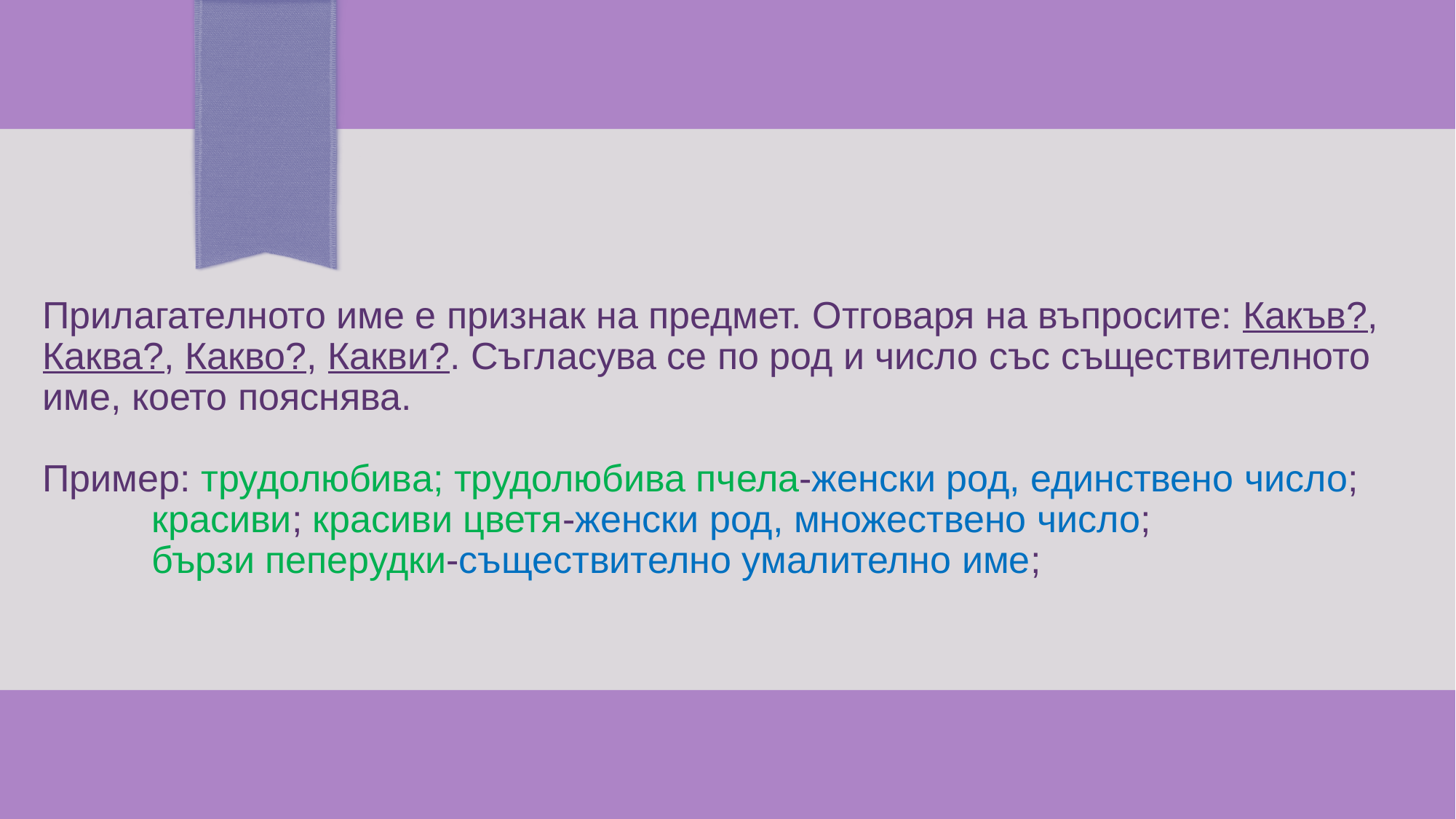

# Прилагателното име е признак на предмет. Отговаря на въпросите: Какъв?, Каква?, Какво?, Какви?. Съгласува се по род и число със съществителното име, което пояснява. Пример: трудолюбива; трудолюбива пчела-женски род, единствено число; красиви; красиви цветя-женски род, множествено число; бързи пеперудки-съществително умалително име;